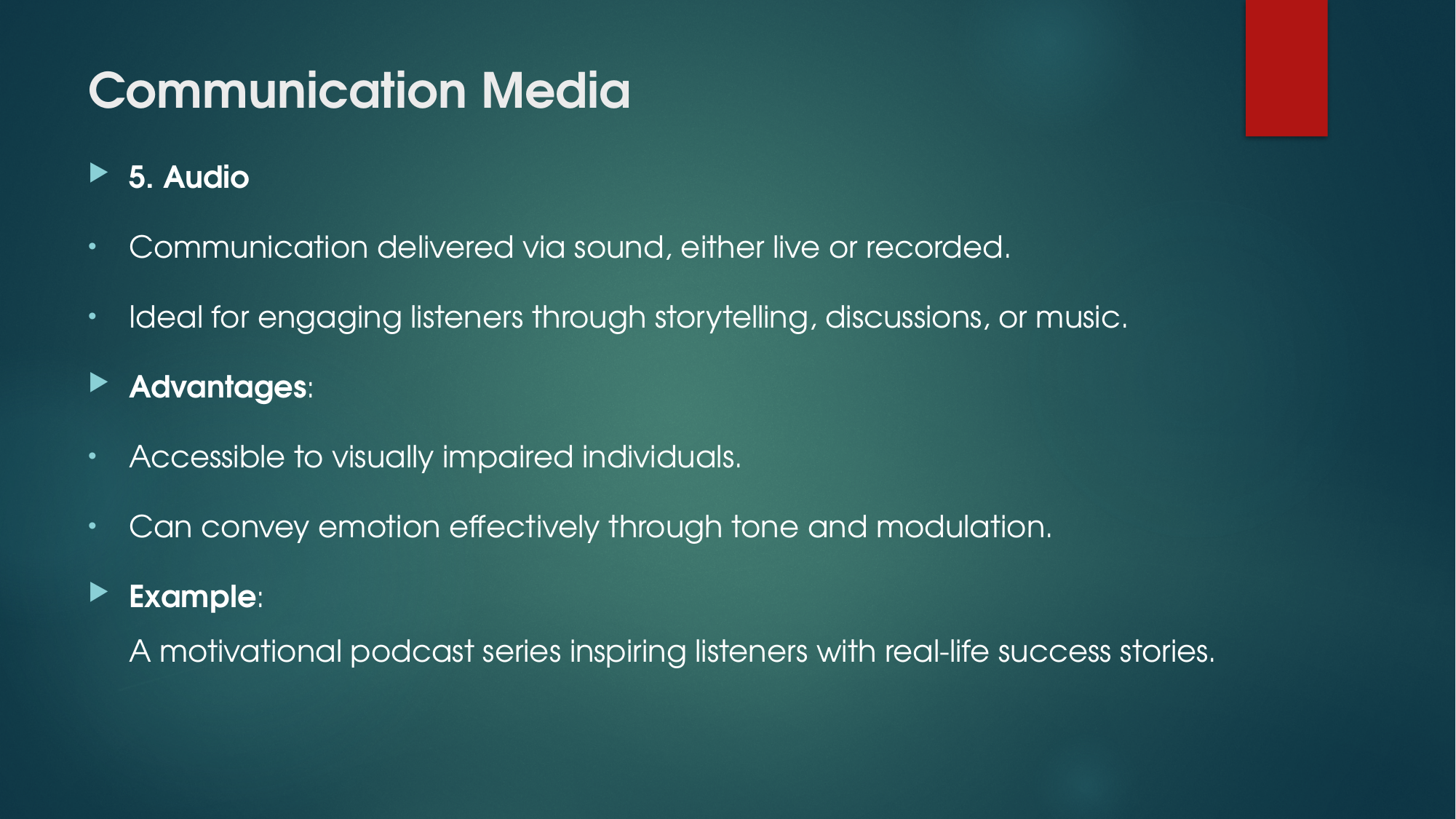

# Communication Media
5. Audio
Communication delivered via sound, either live or recorded.
Ideal for engaging listeners through storytelling, discussions, or music.
Advantages:
Accessible to visually impaired individuals.
Can convey emotion effectively through tone and modulation.
Example:
A motivational podcast series inspiring listeners with real-life success stories.